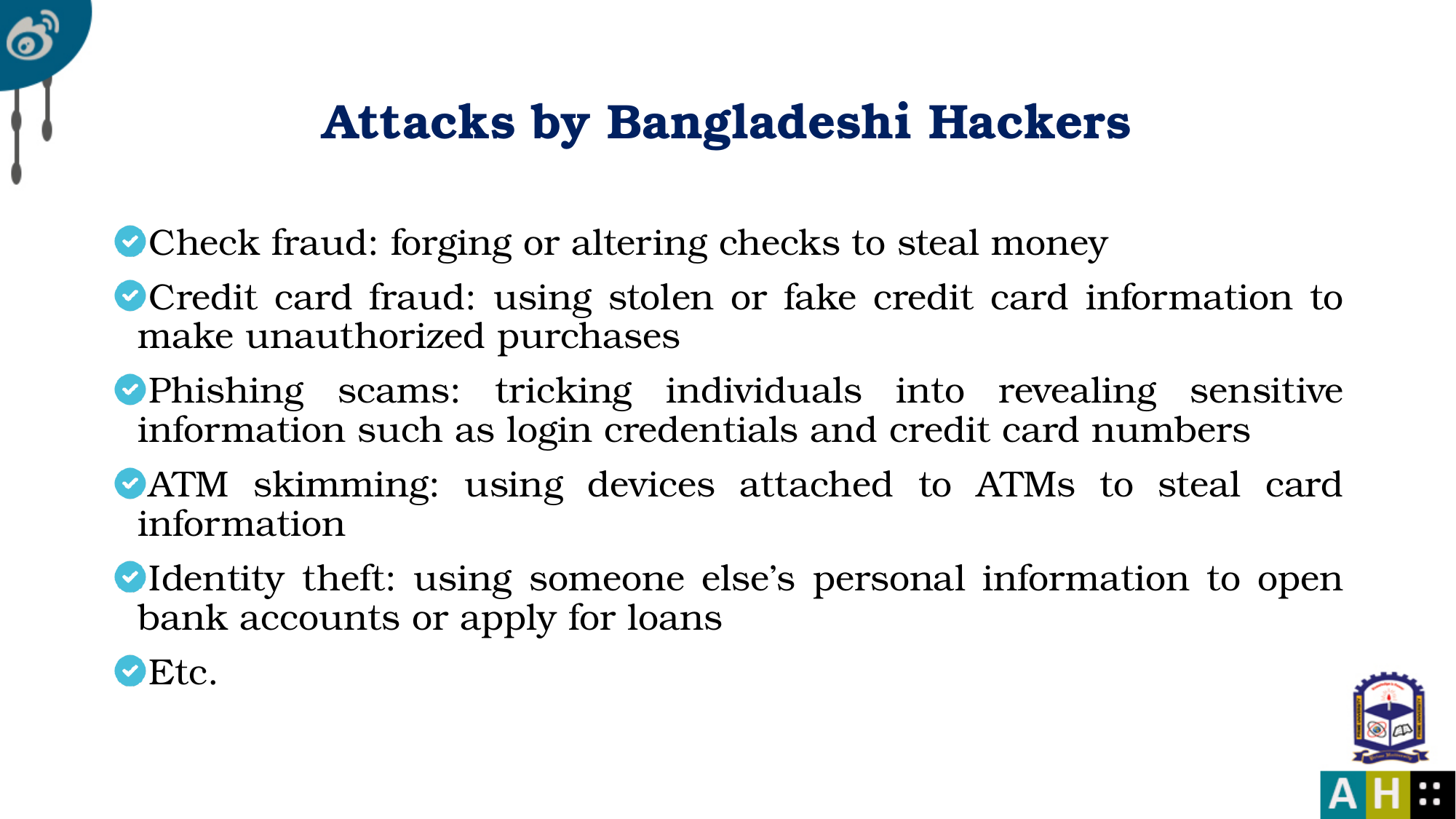

# Attacks by Bangladeshi Hackers
Check fraud: forging or altering checks to steal money
Credit card fraud: using stolen or fake credit card information to make unauthorized purchases
Phishing scams: tricking individuals into revealing sensitive information such as login credentials and credit card numbers
ATM skimming: using devices attached to ATMs to steal card information
Identity theft: using someone else’s personal information to open bank accounts or apply for loans
Etc.